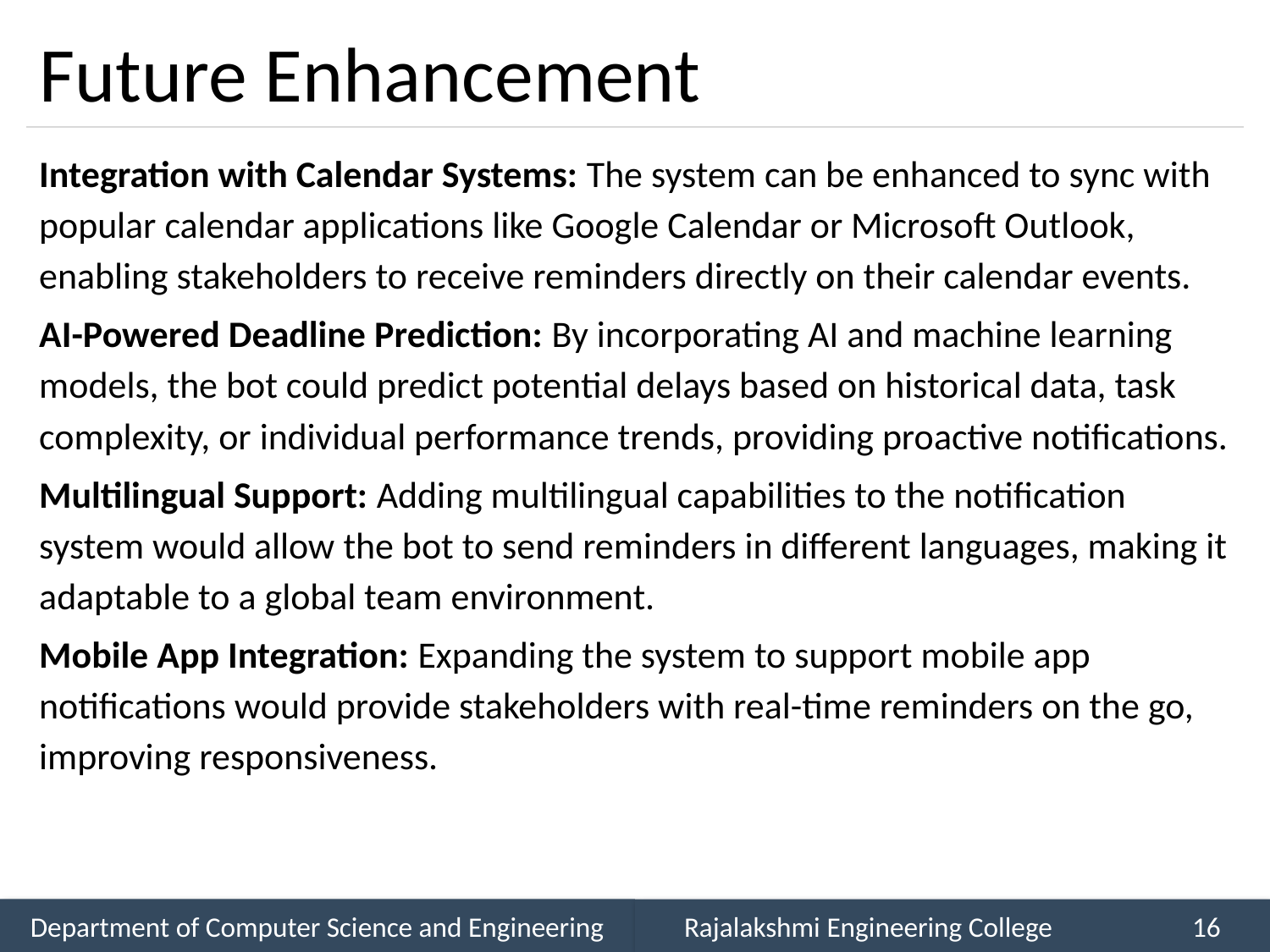

# Future Enhancement
Integration with Calendar Systems: The system can be enhanced to sync with popular calendar applications like Google Calendar or Microsoft Outlook, enabling stakeholders to receive reminders directly on their calendar events.
AI-Powered Deadline Prediction: By incorporating AI and machine learning models, the bot could predict potential delays based on historical data, task complexity, or individual performance trends, providing proactive notifications.
Multilingual Support: Adding multilingual capabilities to the notification system would allow the bot to send reminders in different languages, making it adaptable to a global team environment.
Mobile App Integration: Expanding the system to support mobile app notifications would provide stakeholders with real-time reminders on the go, improving responsiveness.